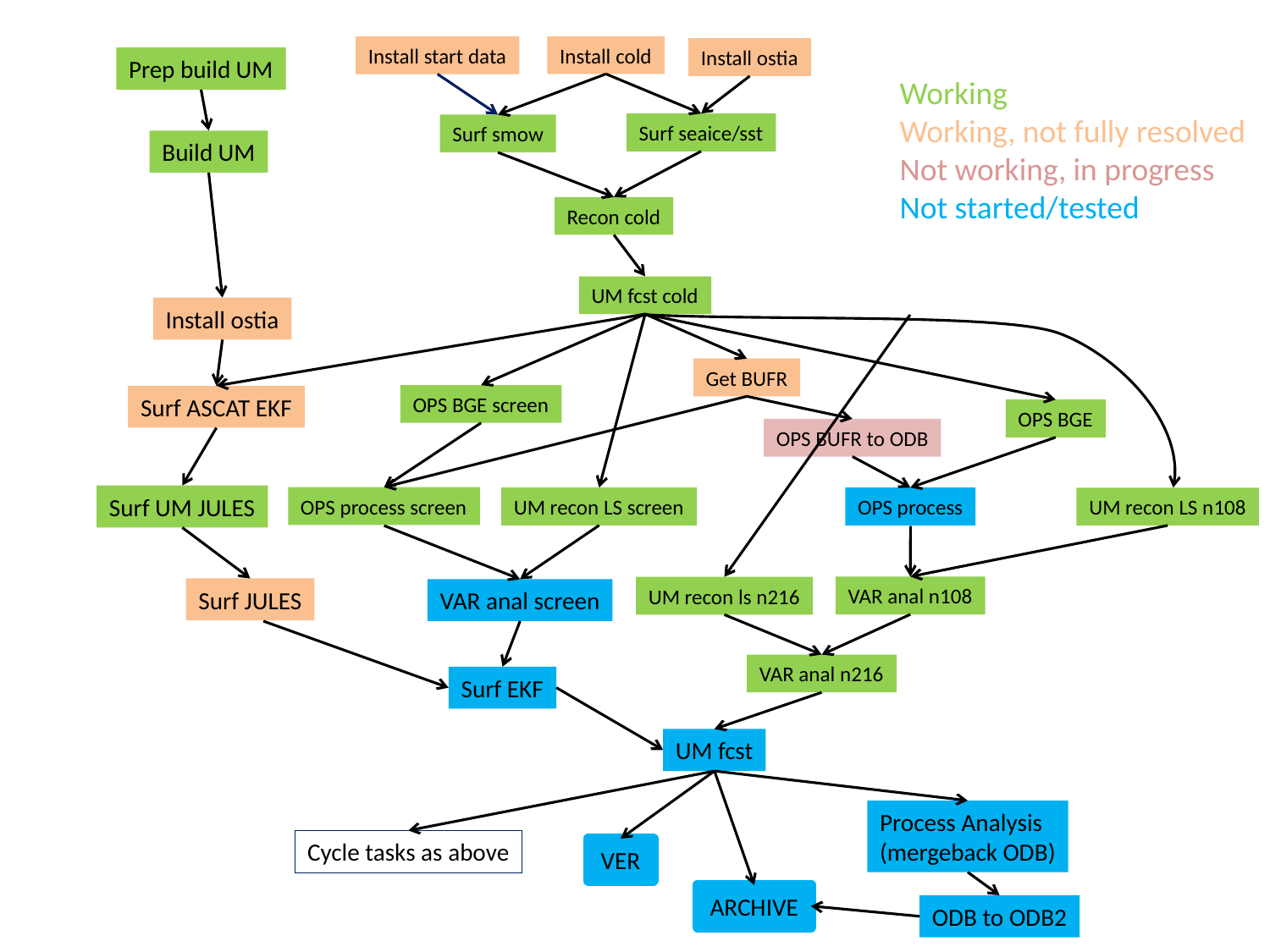

Install cold
Install start data
Install ostia
Prep build UM
Surf seaice/sst
Surf smow
Build UM
Recon cold
UM fcst cold
Install ostia

Get BUFR
OPS BGE screen
Surf ASCAT EKF
OPS BGE
OPS BUFR to ODB
Surf UM JULES
OPS process screen
OPS process
UM recon LS screen
UM recon LS n108
VAR anal n108
UM recon ls n216
Surf JULES
VAR anal screen
VAR anal n216
Surf EKF
UM fcst
Process Analysis
(mergeback ODB)
Cycle tasks as above
VER
ARCHIVE
ODB to ODB2
Working
Working, not fully resolved
Not working, in progress
Not started/tested